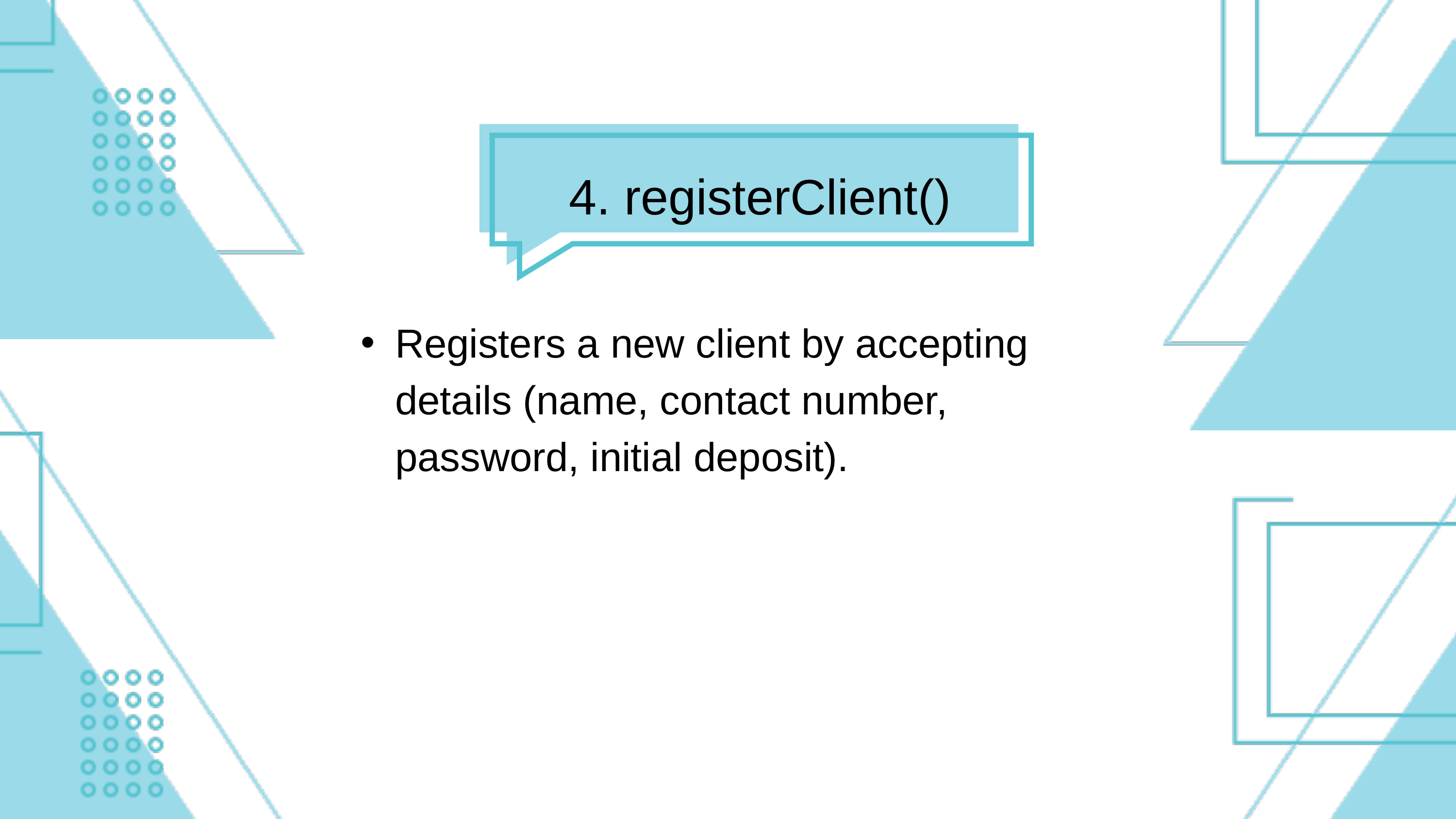

4. registerClient()

Registers a new client by accepting details (name, contact number, password, initial deposit).